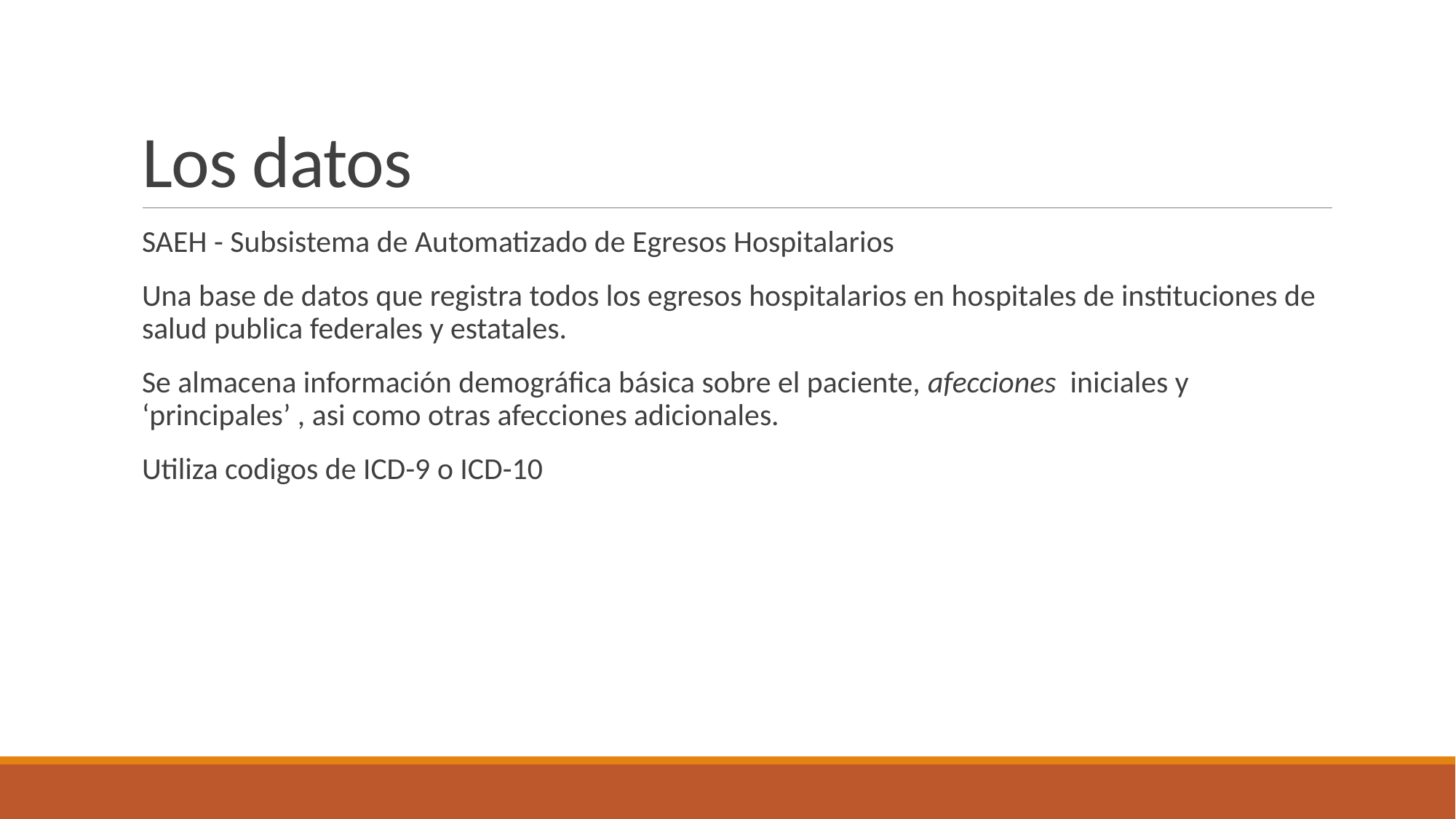

# Los datos
SAEH - Subsistema de Automatizado de Egresos Hospitalarios
Una base de datos que registra todos los egresos hospitalarios en hospitales de instituciones de salud publica federales y estatales.
Se almacena información demográfica básica sobre el paciente, afecciones  iniciales y ‘principales’ , asi como otras afecciones adicionales.
Utiliza codigos de ICD-9 o ICD-10